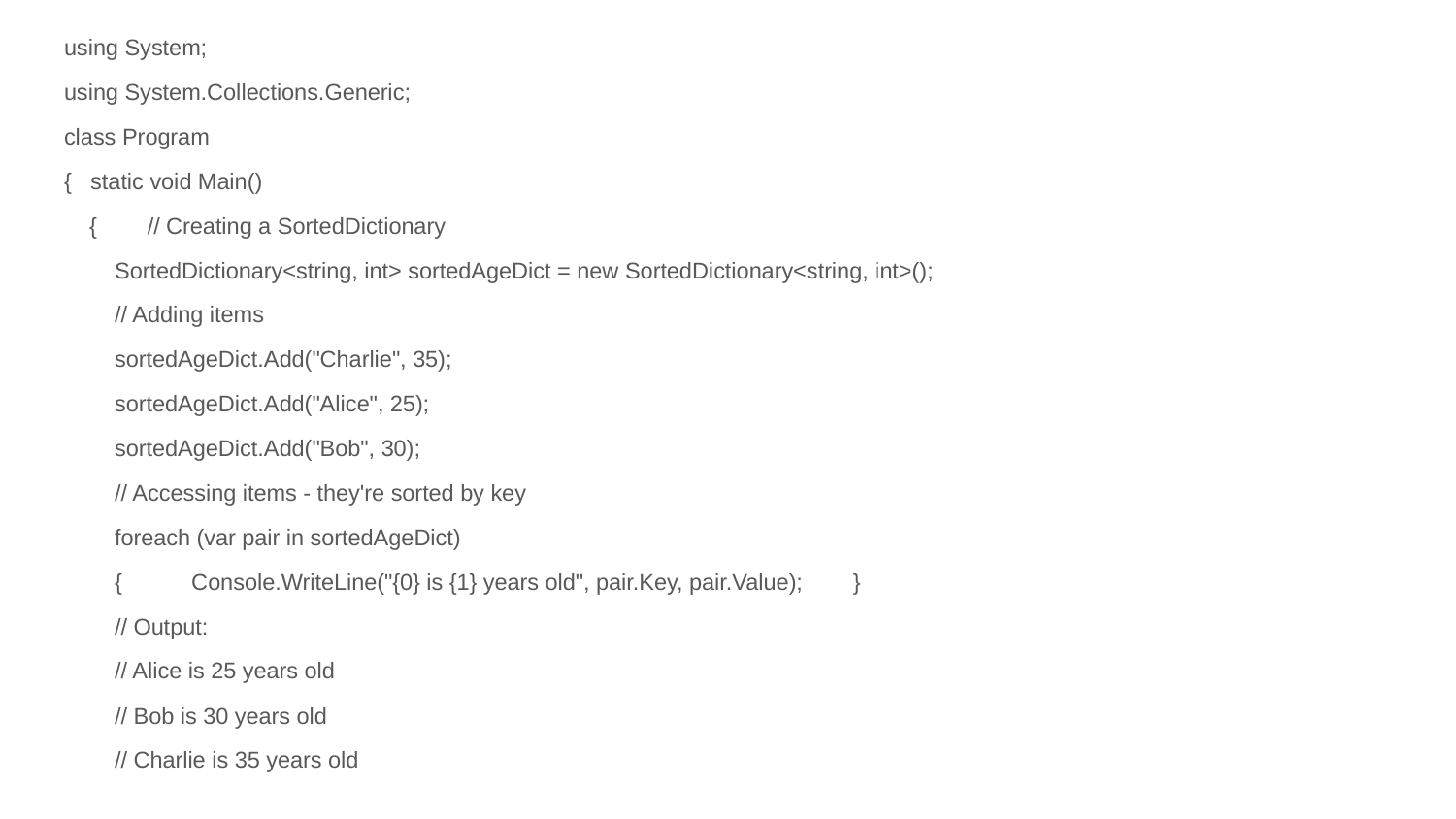

using System;
using System.Collections.Generic;
class Program
{   static void Main()
    {        // Creating a SortedDictionary
        SortedDictionary<string, int> sortedAgeDict = new SortedDictionary<string, int>();
        // Adding items
        sortedAgeDict.Add("Charlie", 35);
        sortedAgeDict.Add("Alice", 25);
        sortedAgeDict.Add("Bob", 30);
        // Accessing items - they're sorted by key
        foreach (var pair in sortedAgeDict)
        {           Console.WriteLine("{0} is {1} years old", pair.Key, pair.Value);        }
        // Output:
        // Alice is 25 years old
        // Bob is 30 years old
        // Charlie is 35 years old